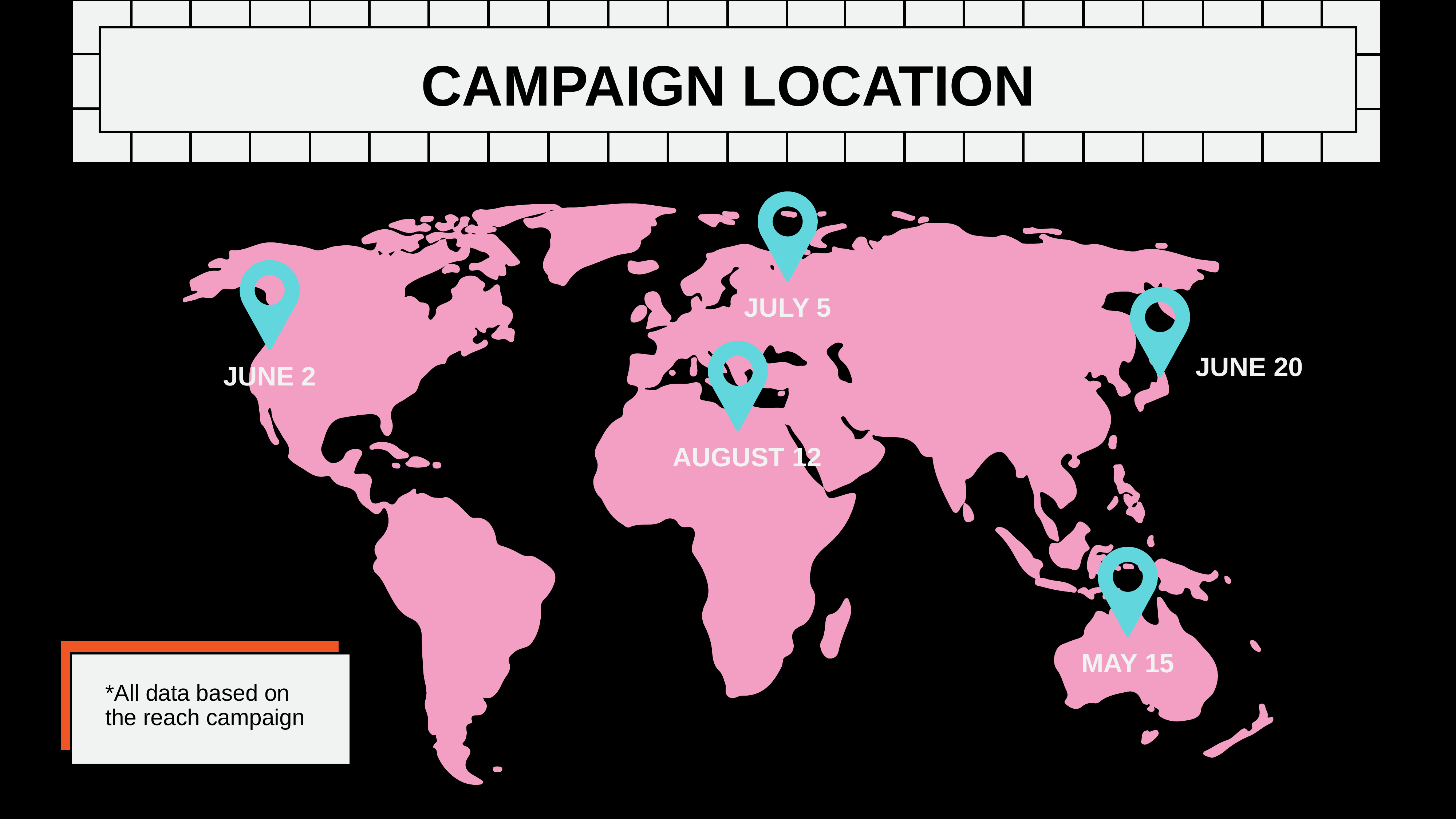

CAMPAIGN LOCATION

JULY 5

JUNE 20
JUNE 2
AUGUST 12

MAY 15
*All data based on
the reach campaign